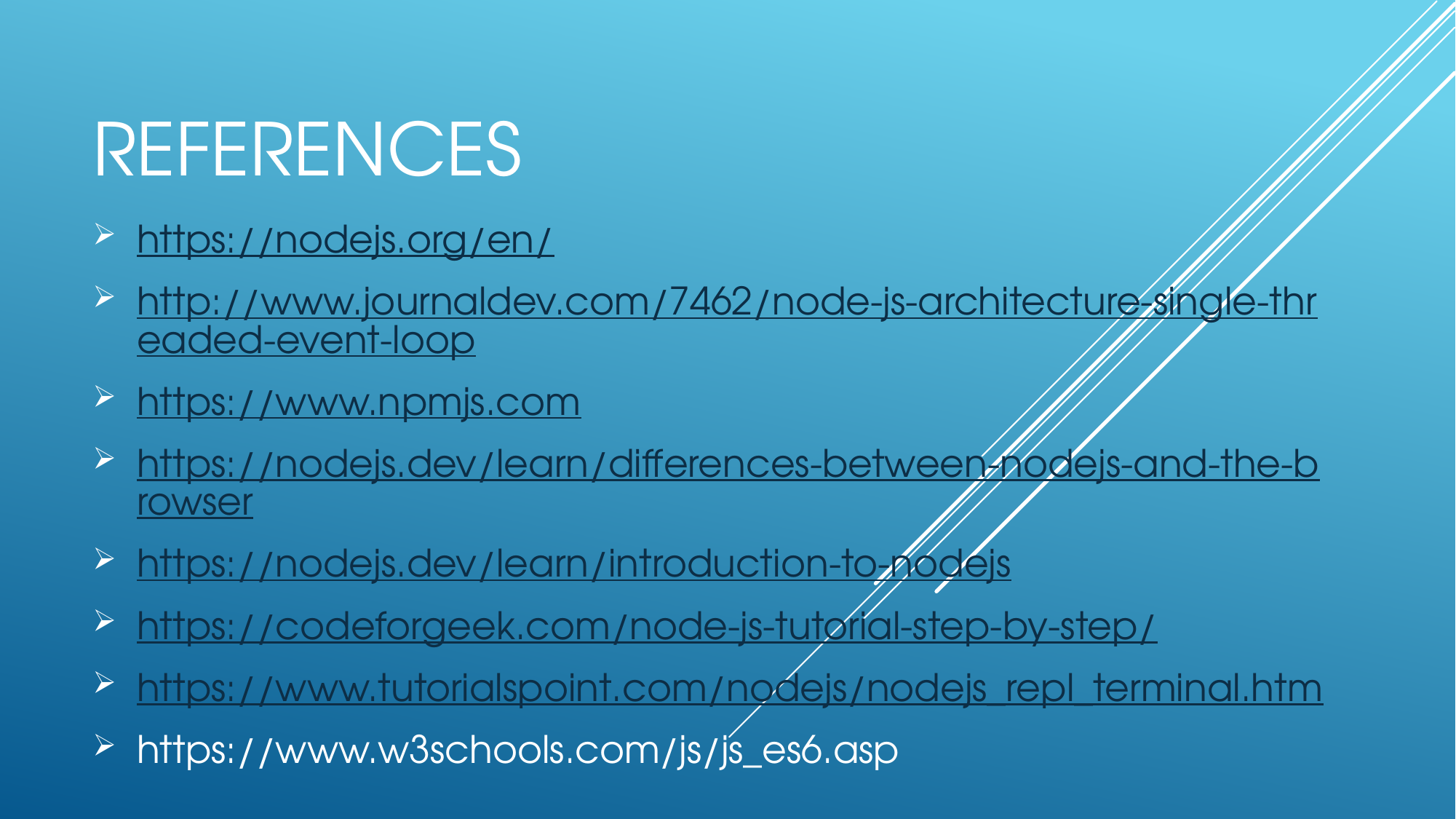

# References
https://nodejs.org/en/
http://www.journaldev.com/7462/node-js-architecture-single-threaded-event-loop
https://www.npmjs.com
https://nodejs.dev/learn/differences-between-nodejs-and-the-browser
https://nodejs.dev/learn/introduction-to-nodejs
https://codeforgeek.com/node-js-tutorial-step-by-step/
https://www.tutorialspoint.com/nodejs/nodejs_repl_terminal.htm
https://www.w3schools.com/js/js_es6.asp